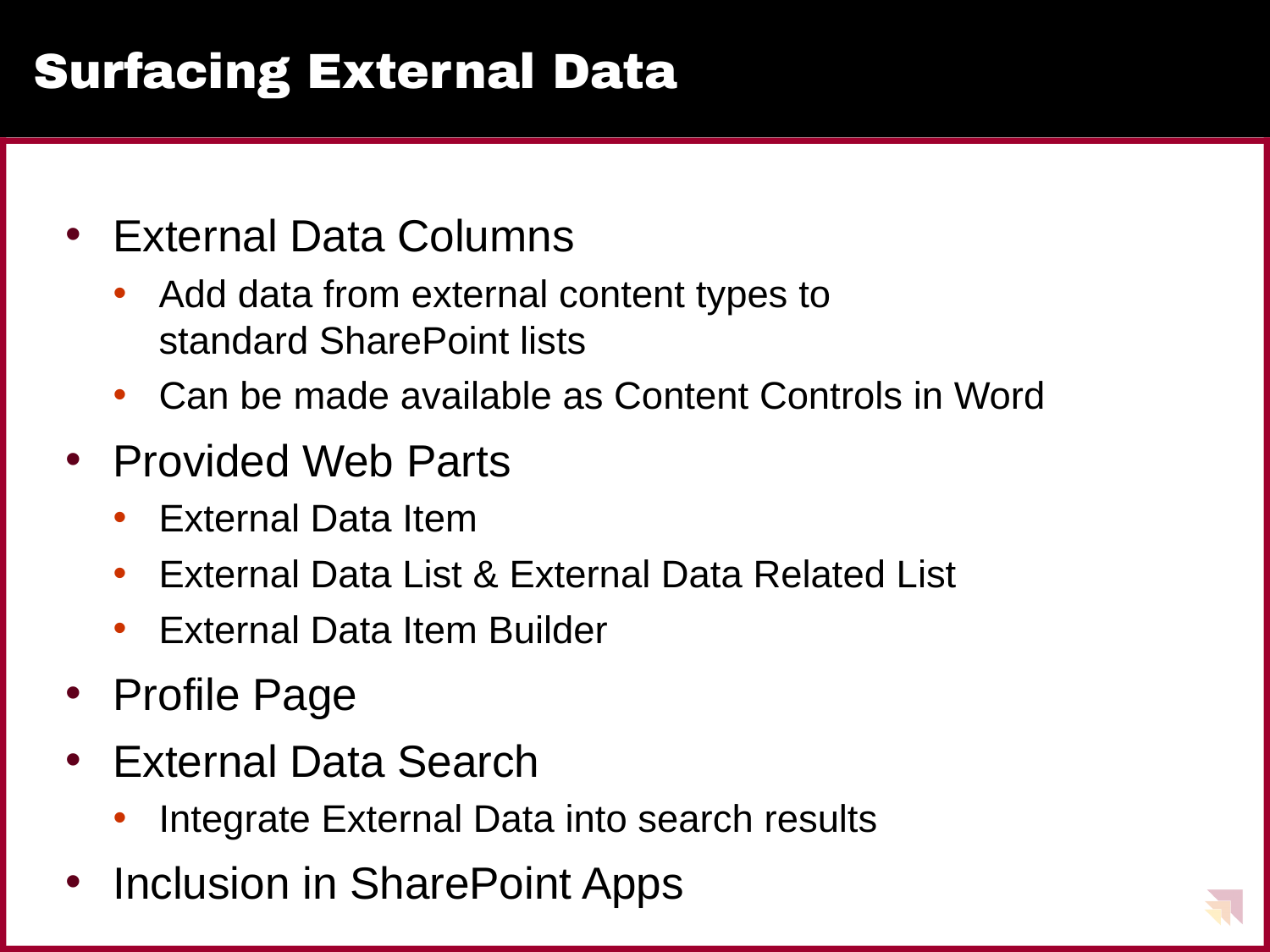

# Surfacing External Data
External Data Columns
Add data from external content types to
standard SharePoint lists
Can be made available as Content Controls in Word
Provided Web Parts
External Data Item
External Data List & External Data Related List
External Data Item Builder
Profile Page
External Data Search
Integrate External Data into search results
Inclusion in SharePoint Apps